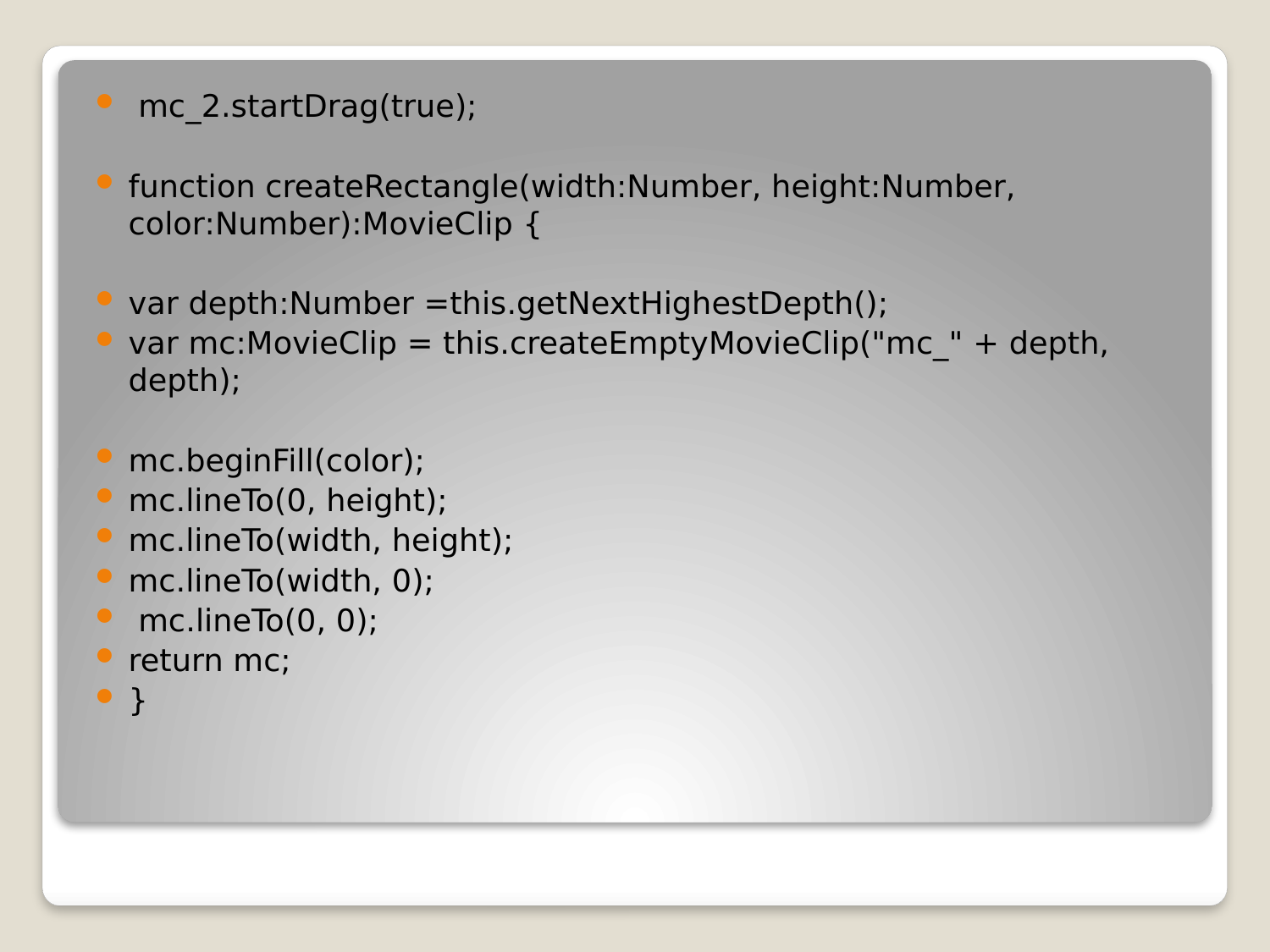

mc_2.startDrag(true);

function createRectangle(width:Number, height:Number, color:Number):MovieClip {

var depth:Number =this.getNextHighestDepth();
var mc:MovieClip = this.createEmptyMovieClip("mc_" + depth, depth);

mc.beginFill(color);
mc.lineTo(0, height);
mc.lineTo(width, height);
mc.lineTo(width, 0);
 mc.lineTo(0, 0);
return mc;
}